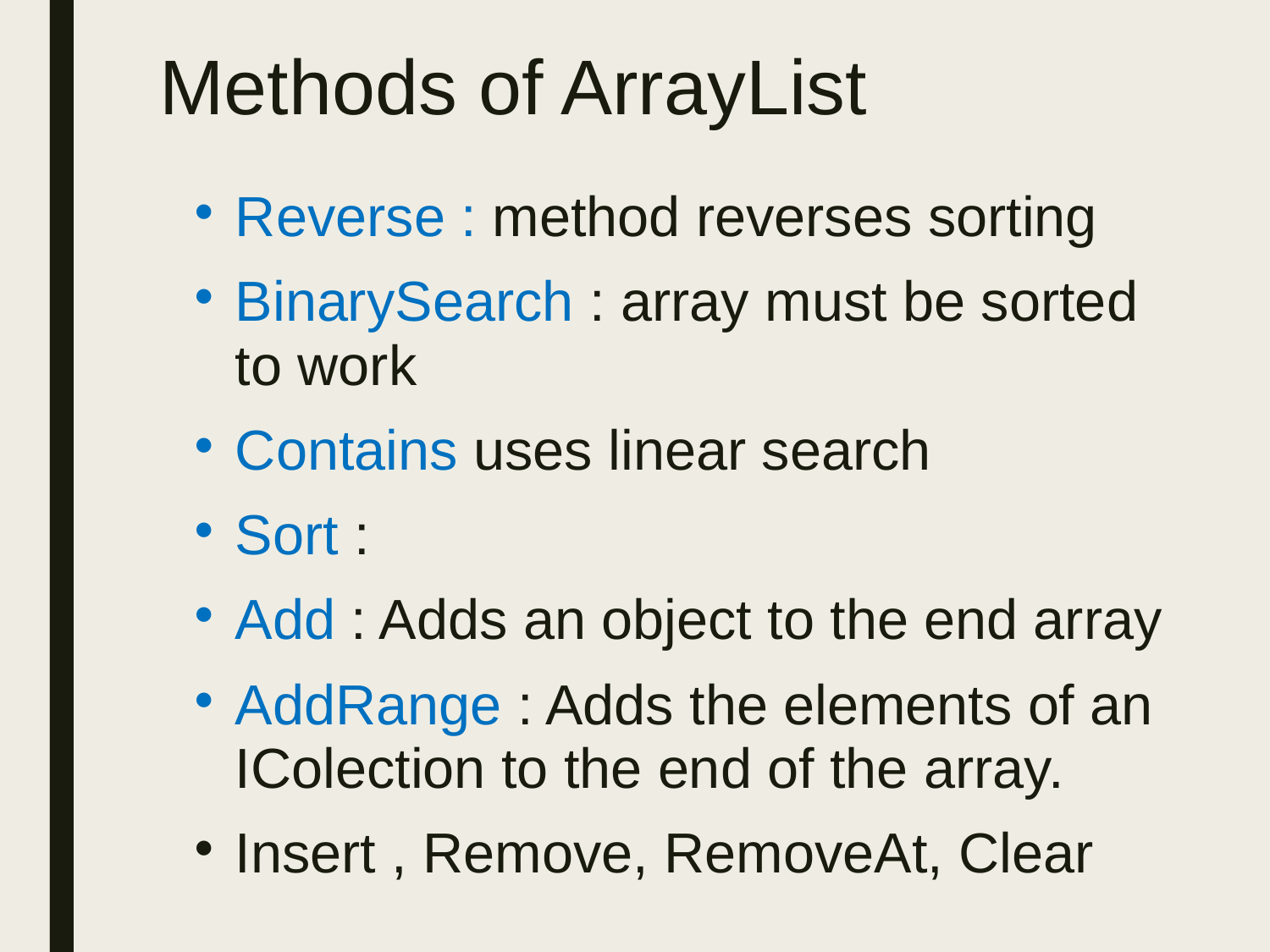

# Methods of ArrayList
Reverse : method reverses sorting
BinarySearch : array must be sorted to work
Contains uses linear search
Sort :
Add : Adds an object to the end array
AddRange : Adds the elements of an IColection to the end of the array.
Insert , Remove, RemoveAt, Clear